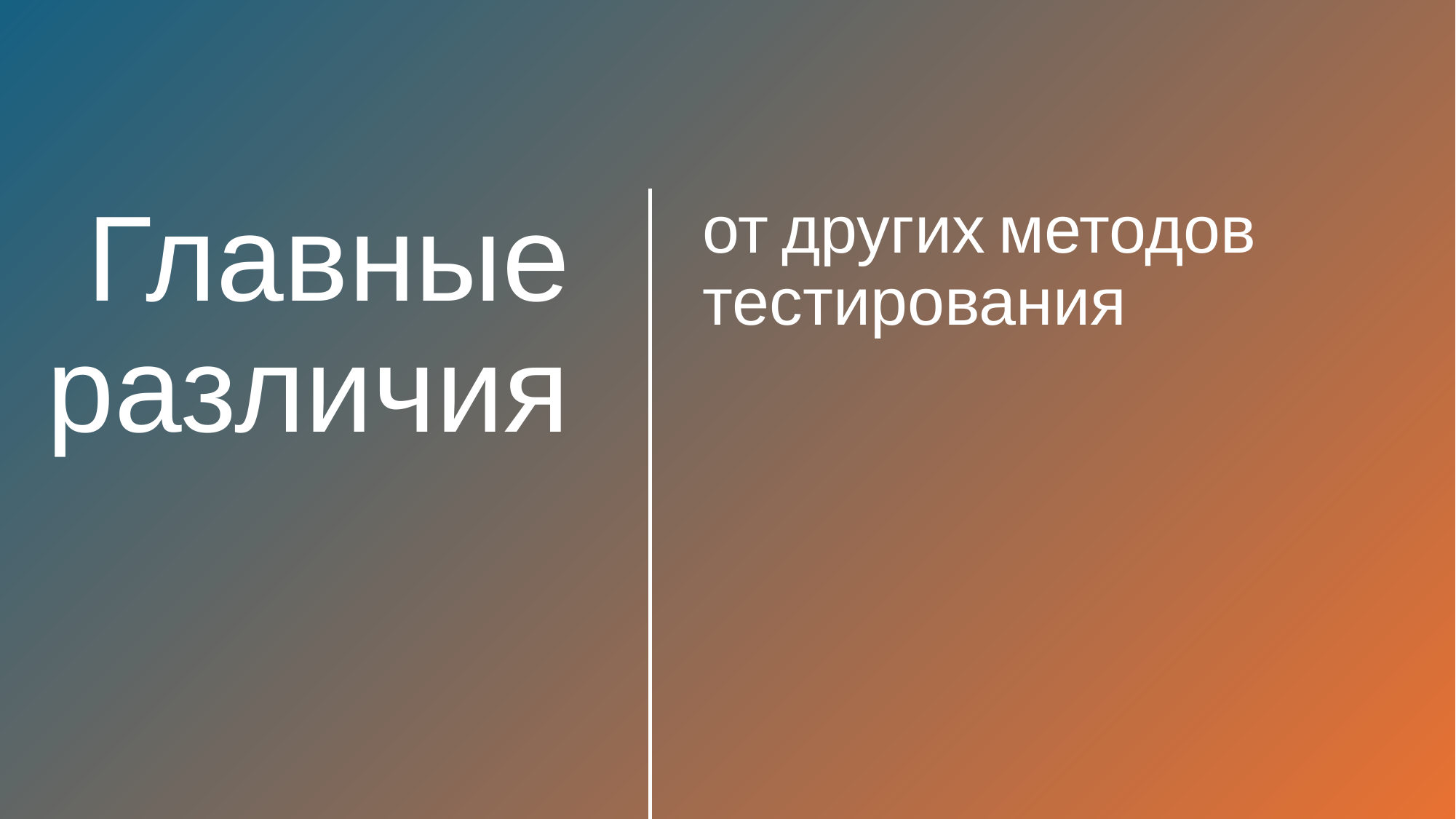

от других методов тестирования
# Главные различия